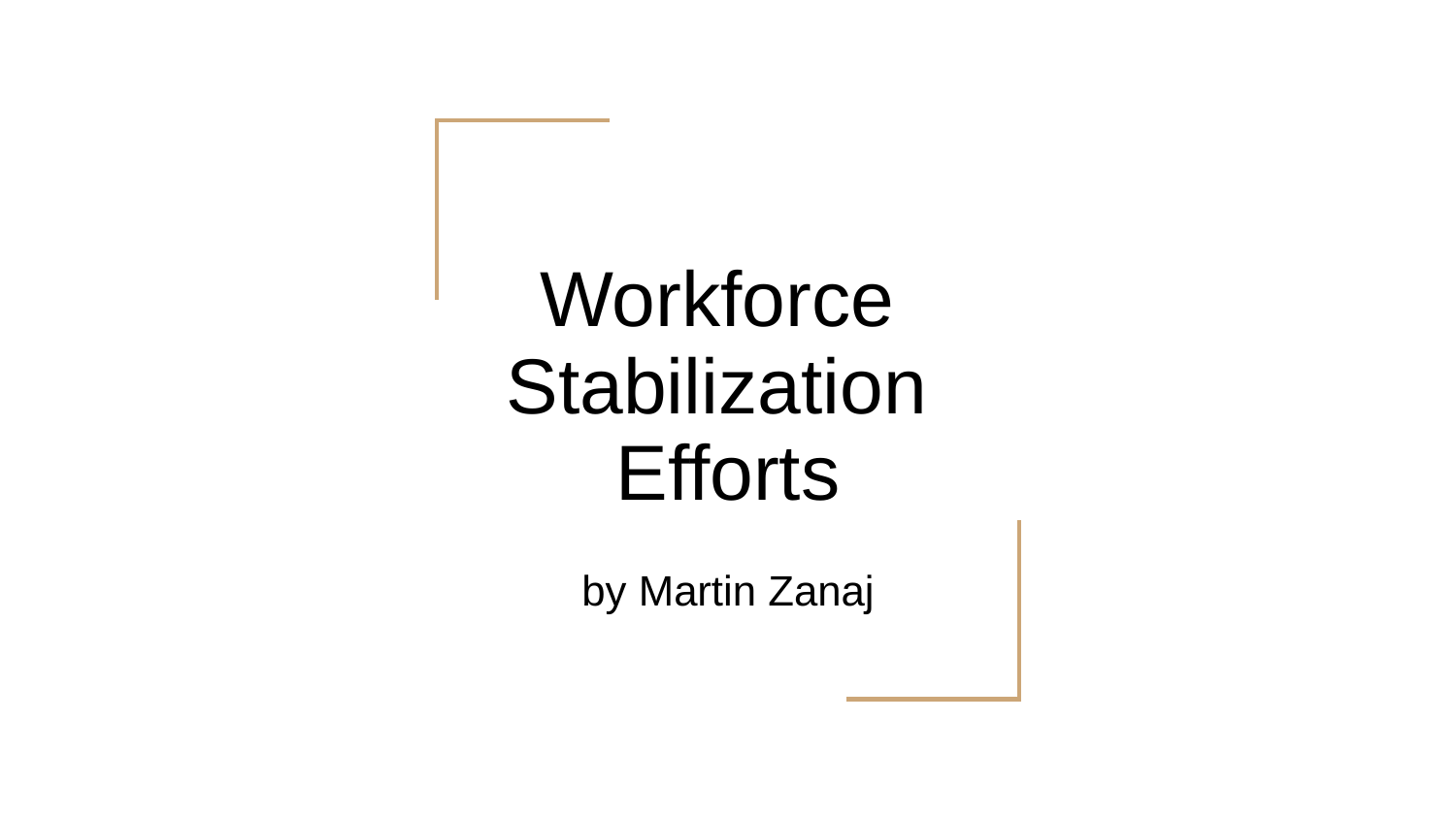

# Workforce
Stabilization
Efforts
by Martin Zanaj